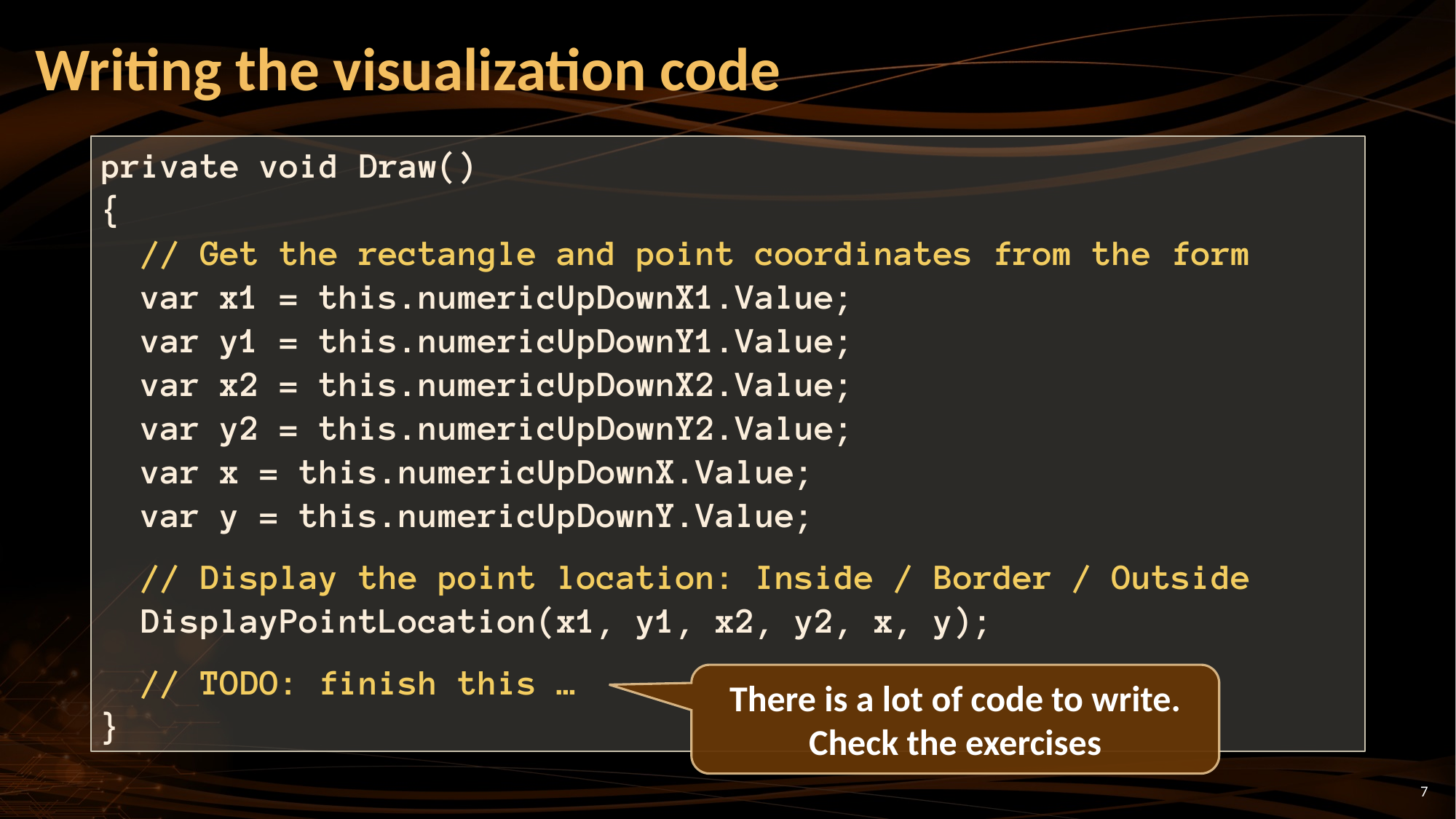

# Writing the visualization code
private void Draw()
{
  // Get the rectangle and point coordinates from the form
  var x1 = this.numericUpDownX1.Value;
  var y1 = this.numericUpDownY1.Value;
  var x2 = this.numericUpDownX2.Value;
  var y2 = this.numericUpDownY2.Value;
  var x = this.numericUpDownX.Value;
  var y = this.numericUpDownY.Value;
  // Display the point location: Inside / Border / Outside
  DisplayPointLocation(x1, y1, x2, y2, x, y);
  // TODO: finish this …
}
There is a lot of code to write. Check the exercises
7